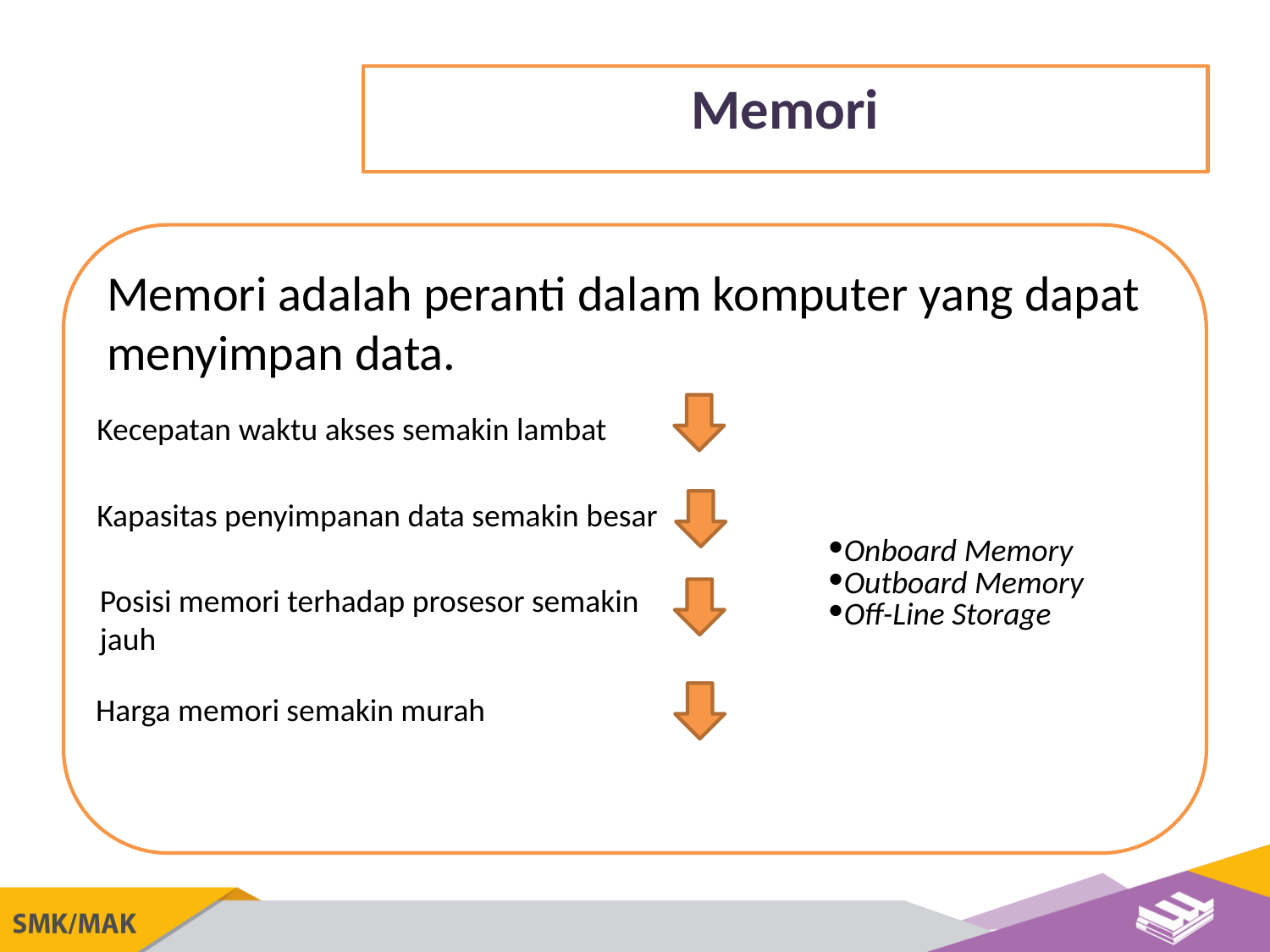

Memori
Memori adalah peranti dalam komputer yang dapat menyimpan data.
Onboard Memory
Outboard Memory
Off-Line Storage

Kecepatan waktu akses semakin lambat
Kapasitas penyimpanan data semakin besar

Posisi memori terhadap prosesor semakin
jauh

Harga memori semakin murah